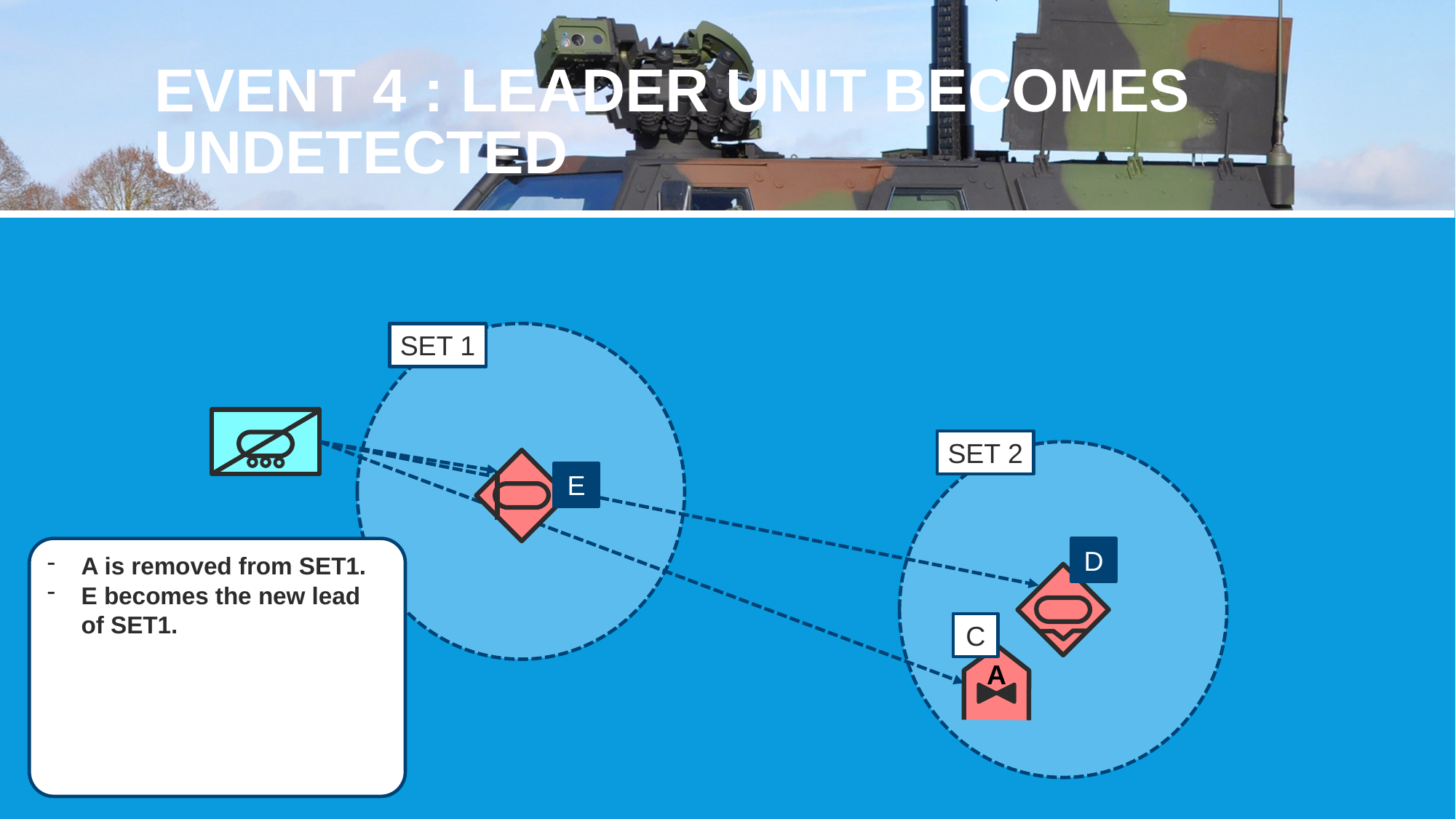

# event 4 : leader unit becomes undetected

SET 1

SET 2

E
A is removed from SET1.
E becomes the new lead of SET1.

D

C

A